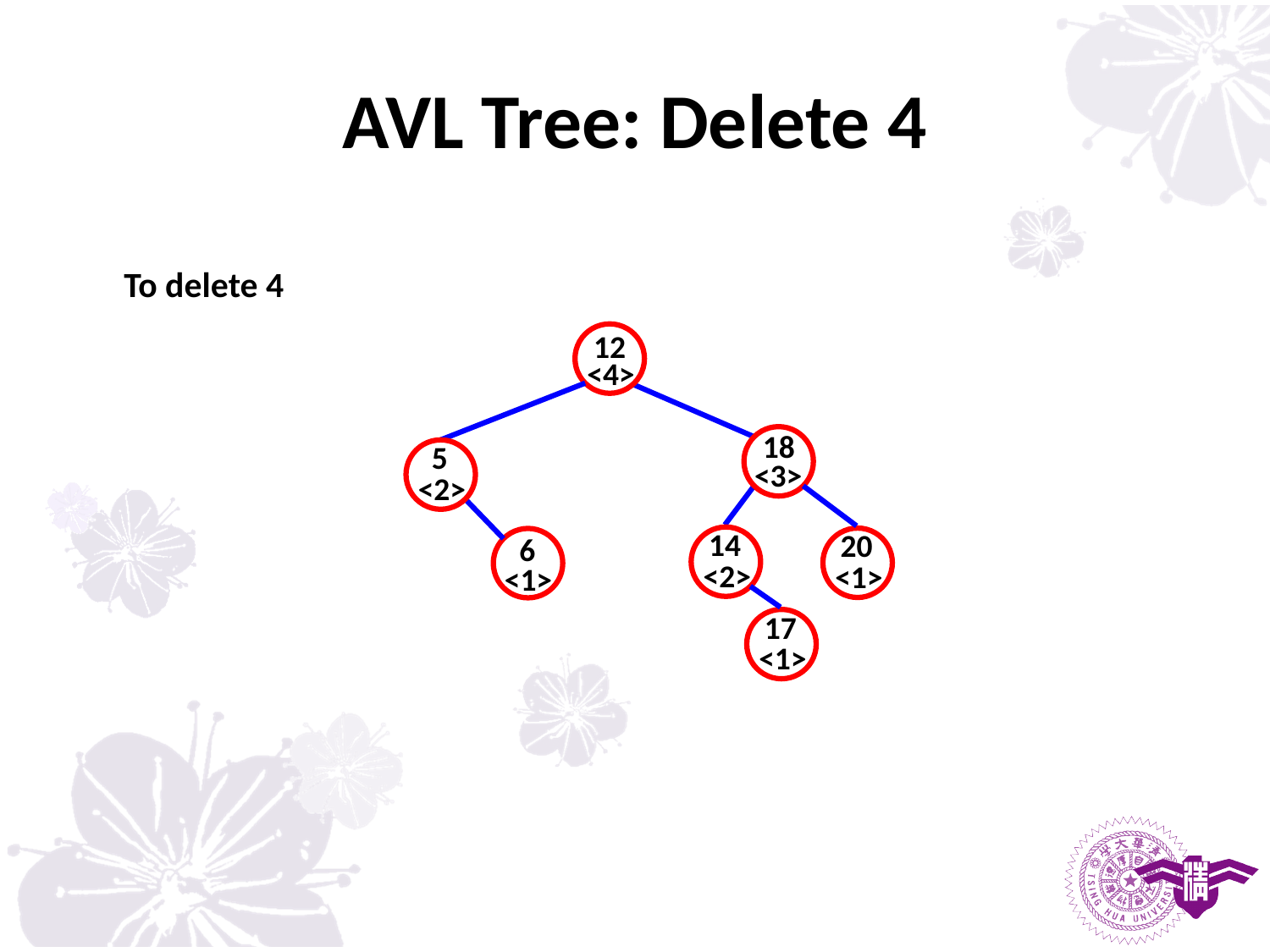

# AVL Tree: Delete 4
To delete 4

12
<4>
18

5

<2>
<3>
14

<2>
20

6
<1>
<1>
17

<1>